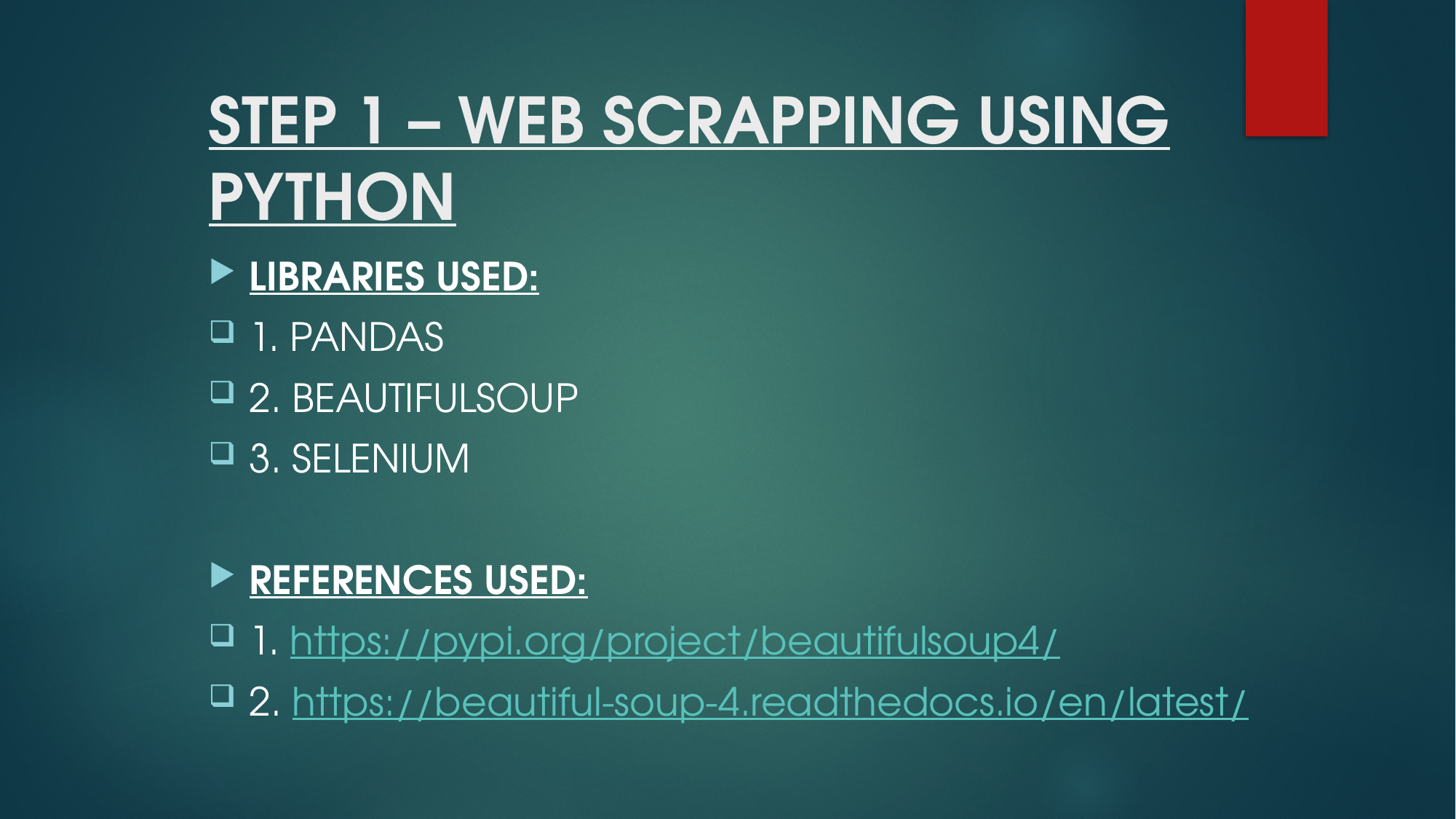

# STEP 1 – WEB SCRAPPING USING PYTHON
LIBRARIES USED:
1. PANDAS
2. BEAUTIFULSOUP
3. SELENIUM

REFERENCES USED:
1. https://pypi.org/project/beautifulsoup4/
2. https://beautiful-soup-4.readthedocs.io/en/latest/